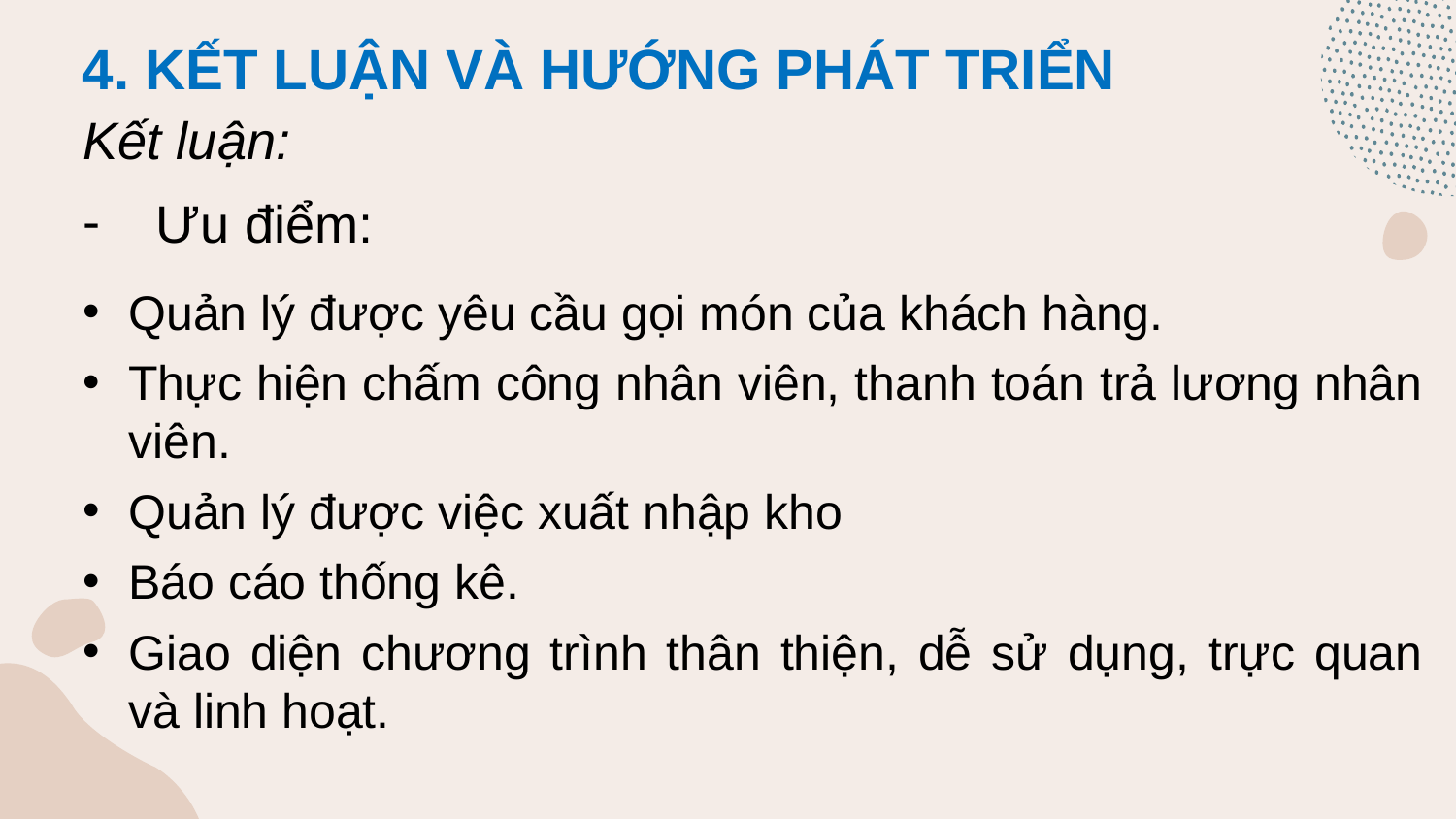

# 4. KẾT LUẬN VÀ HƯỚNG PHÁT TRIỂN
Kết luận:
Ưu điểm:
Quản lý được yêu cầu gọi món của khách hàng.
Thực hiện chấm công nhân viên, thanh toán trả lương nhân viên.
Quản lý được việc xuất nhập kho
Báo cáo thống kê.
Giao diện chương trình thân thiện, dễ sử dụng, trực quan và linh hoạt.